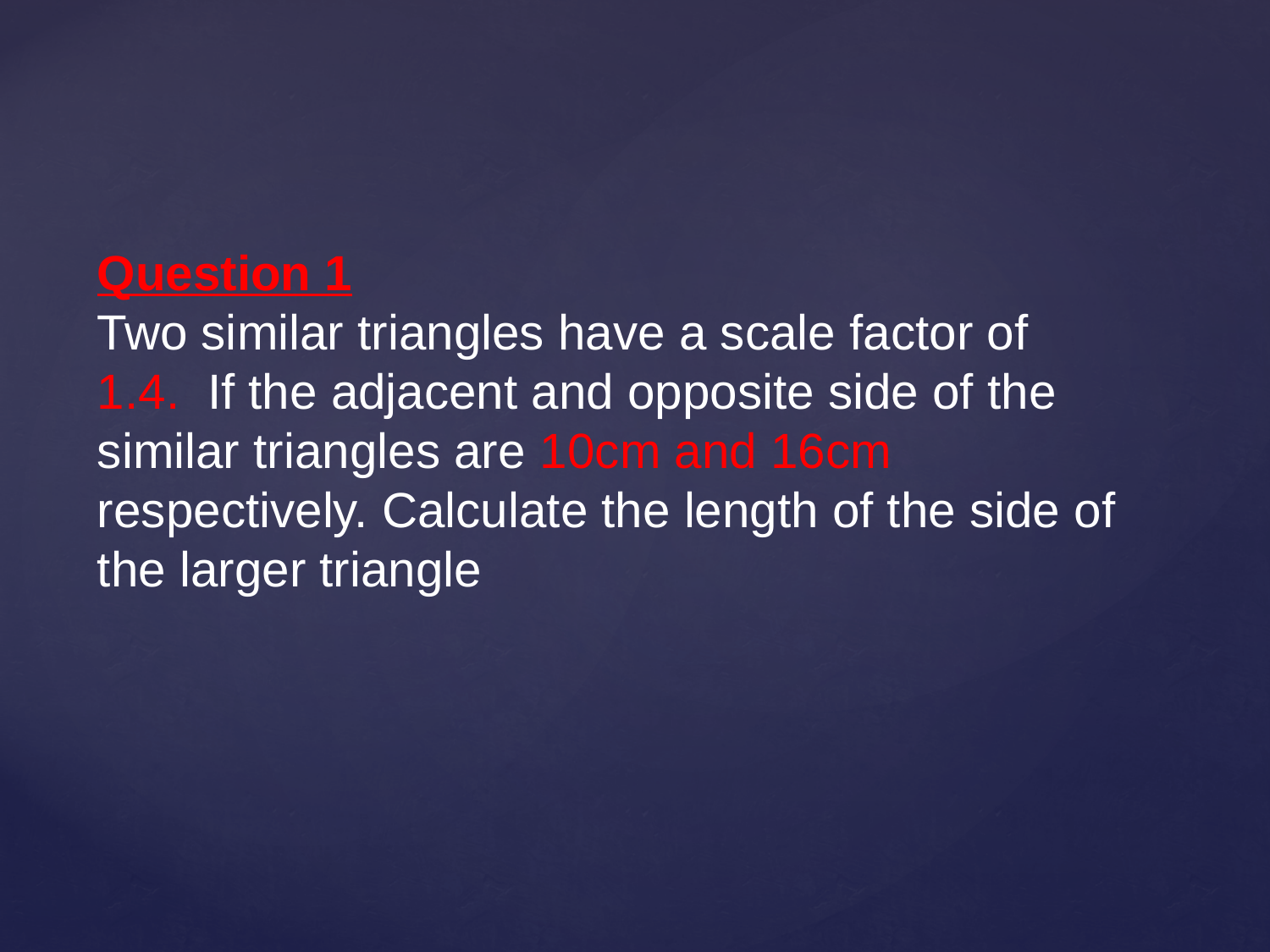

# Question 1 Two similar triangles have a scale factor of 1.4.  If the adjacent and opposite side of the similar triangles are 10cm and 16cm respectively. Calculate the length of the side of the larger triangle